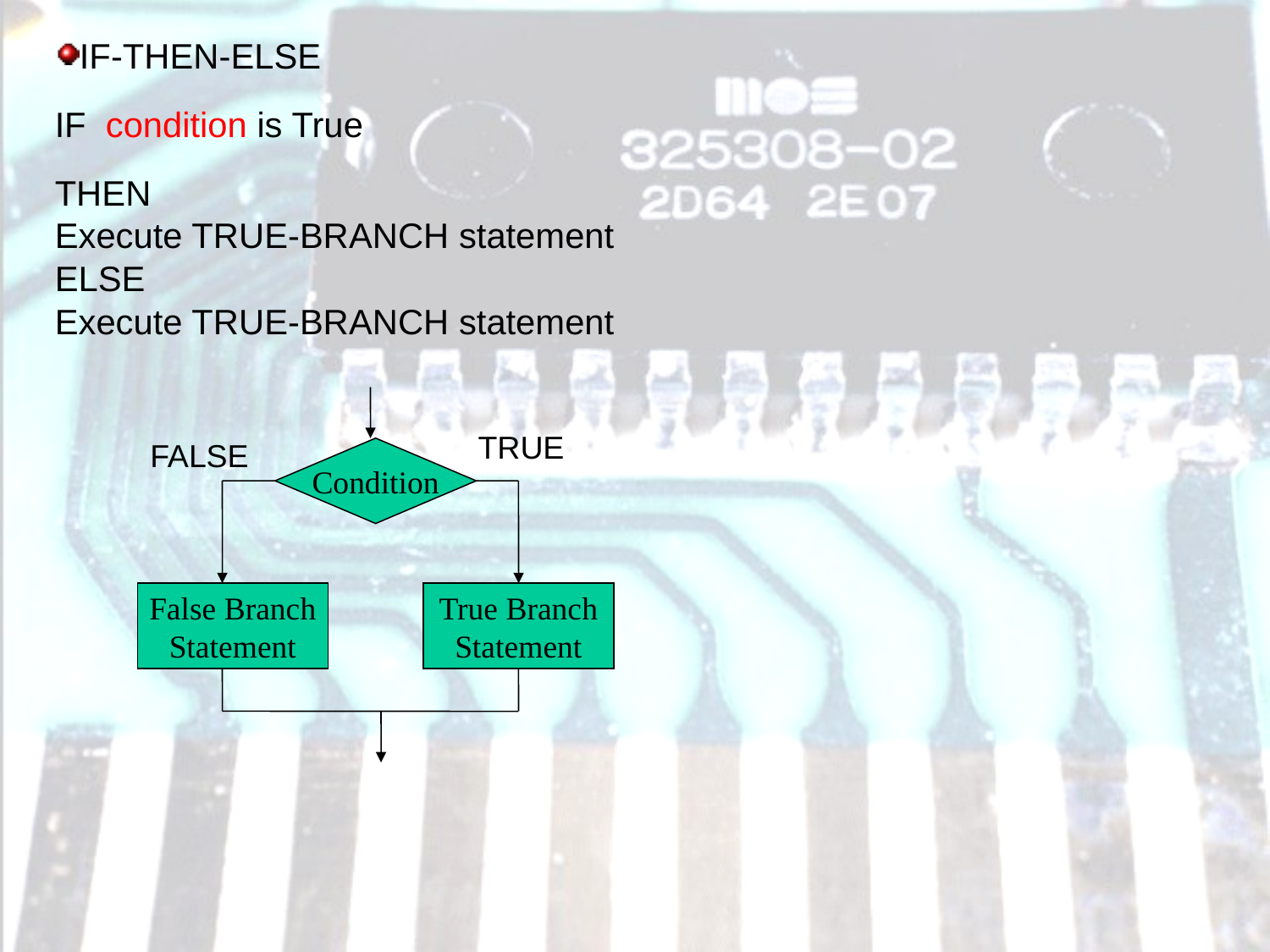

IF-THEN-ELSE
IF  condition is True
THEN
Execute TRUE-BRANCH statement
ELSE
Execute TRUE-BRANCH statement

TRUE
FALSE
Condition

False Branch
Statement
True Branch
Statement